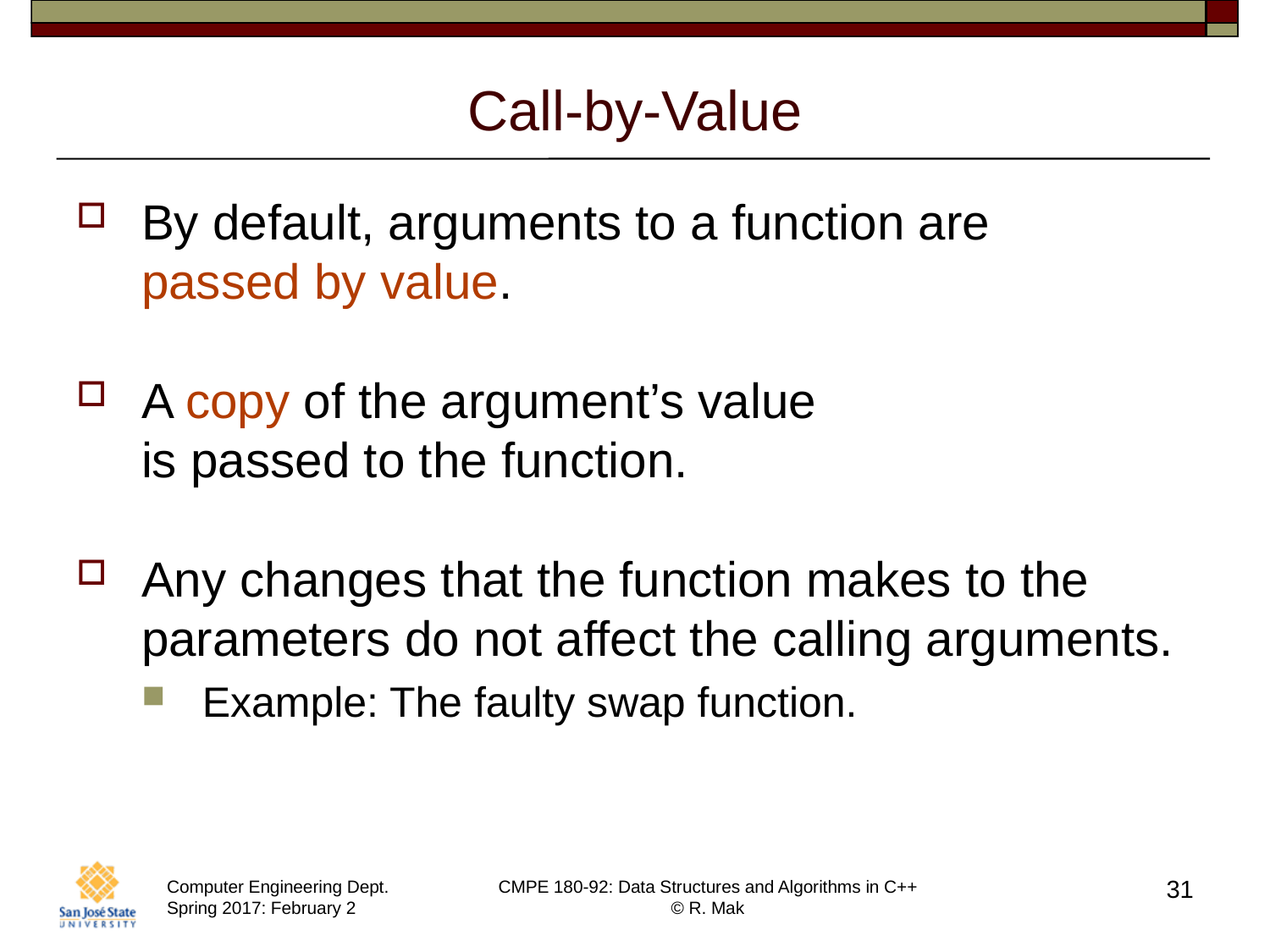

# Call-by-Value
By default, arguments to a function are
passed by value.

A copy of the argument’s value
is passed to the function.

Any changes that the function makes to the parameters do not affect the calling arguments.
Example: The faulty swap function.
31